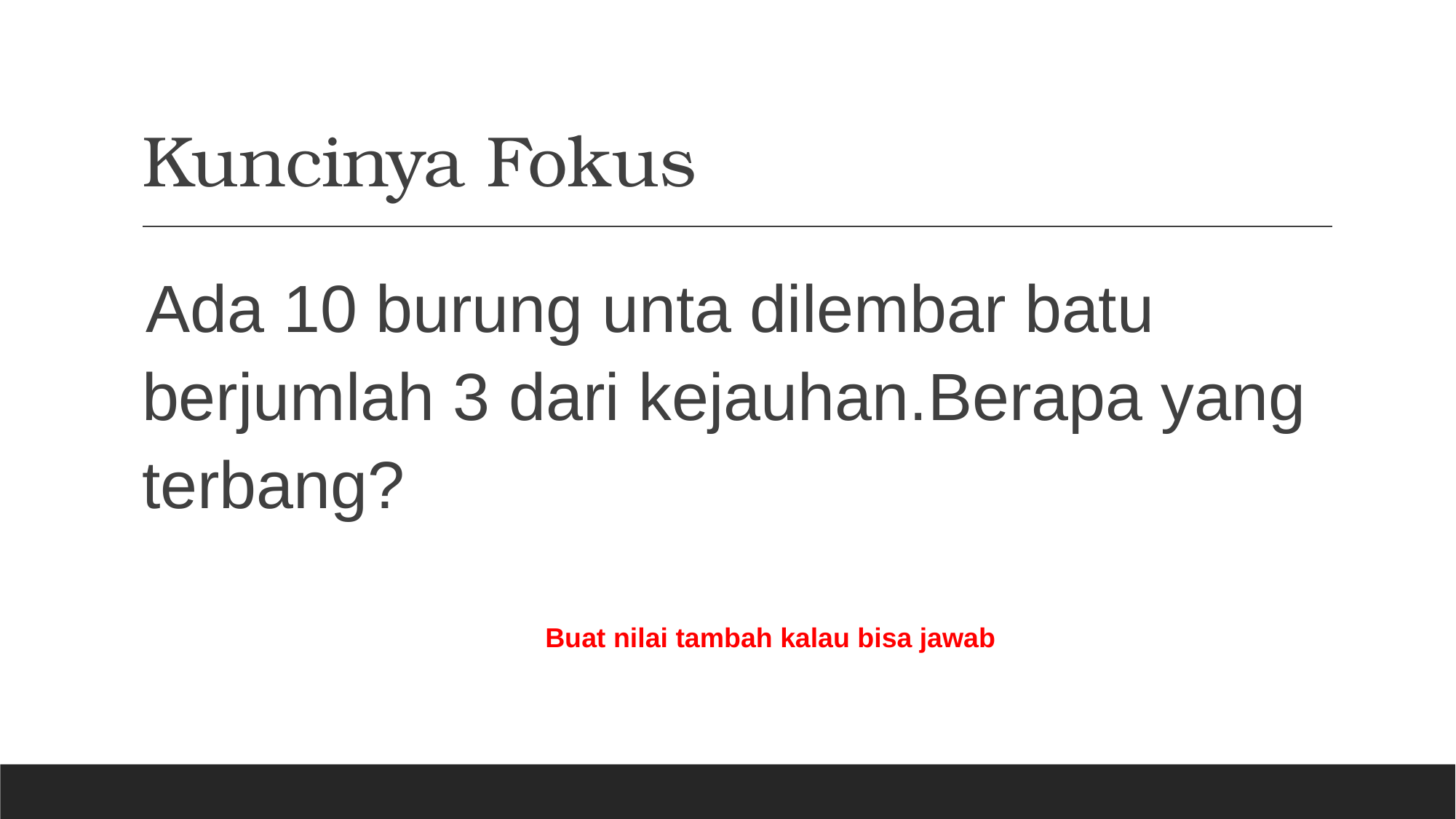

# Kuncinya Fokus
Ada 10 burung unta dilembar batu berjumlah 3 dari kejauhan.Berapa yang terbang?
Buat nilai tambah kalau bisa jawab